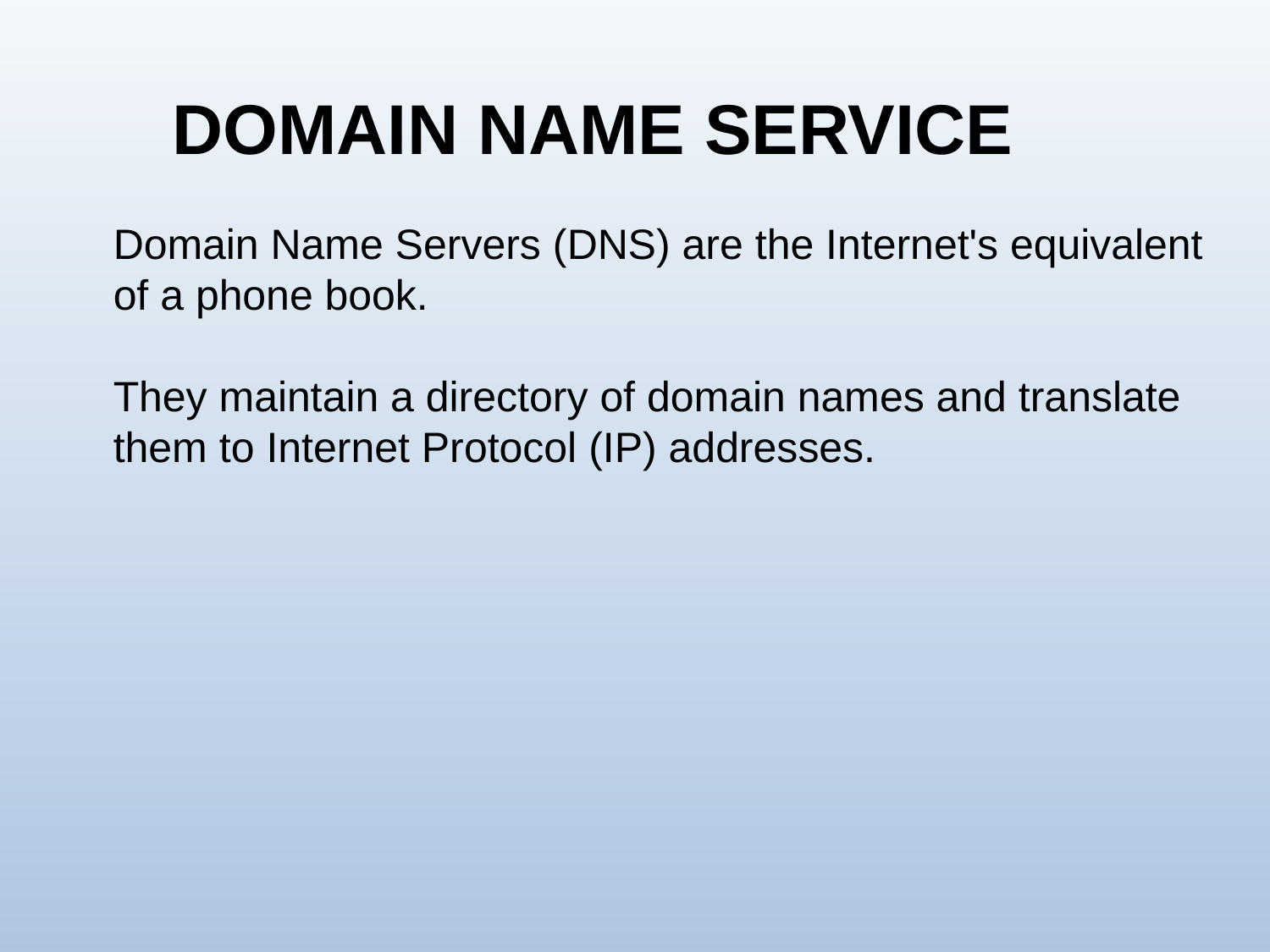

DOMAIN NAME SERVICE
Domain Name Servers (DNS) are the Internet's equivalent of a phone book.

They maintain a directory of domain names and translate them to Internet Protocol (IP) addresses.